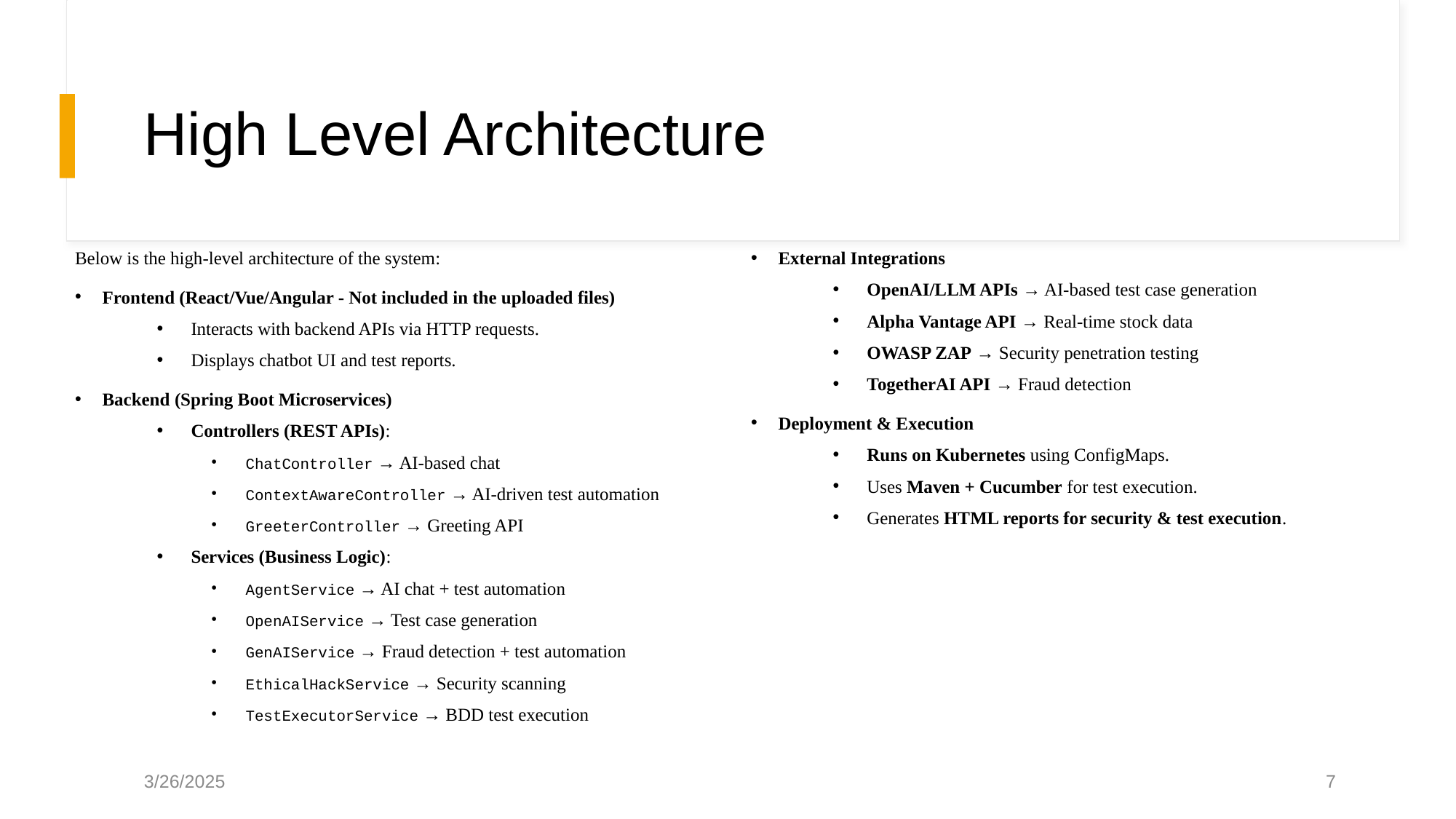

# High Level Architecture
Below is the high-level architecture of the system:
Frontend (React/Vue/Angular - Not included in the uploaded files)
Interacts with backend APIs via HTTP requests.
Displays chatbot UI and test reports.
Backend (Spring Boot Microservices)
Controllers (REST APIs):
ChatController → AI-based chat
ContextAwareController → AI-driven test automation
GreeterController → Greeting API
Services (Business Logic):
AgentService → AI chat + test automation
OpenAIService → Test case generation
GenAIService → Fraud detection + test automation
EthicalHackService → Security scanning
TestExecutorService → BDD test execution

External Integrations
OpenAI/LLM APIs → AI-based test case generation
Alpha Vantage API → Real-time stock data
OWASP ZAP → Security penetration testing
TogetherAI API → Fraud detection
Deployment & Execution
Runs on Kubernetes using ConfigMaps.
Uses Maven + Cucumber for test execution.
Generates HTML reports for security & test execution.

3/26/2025
7